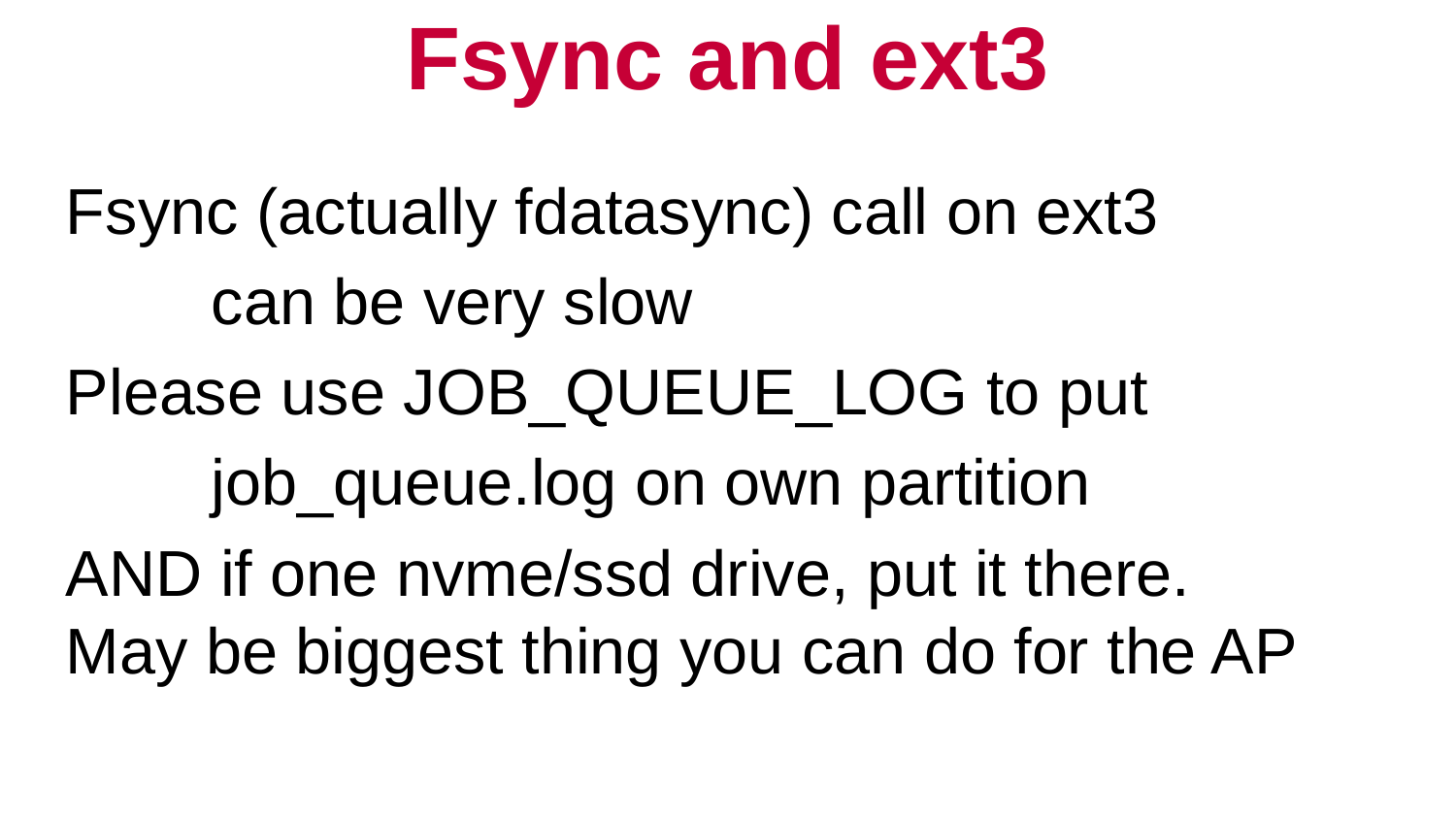

# Fsync and ext3
Fsync (actually fdatasync) call on ext3
	can be very slow
Please use JOB_QUEUE_LOG to put
	job_queue.log on own partition
AND if one nvme/ssd drive, put it there.
May be biggest thing you can do for the AP